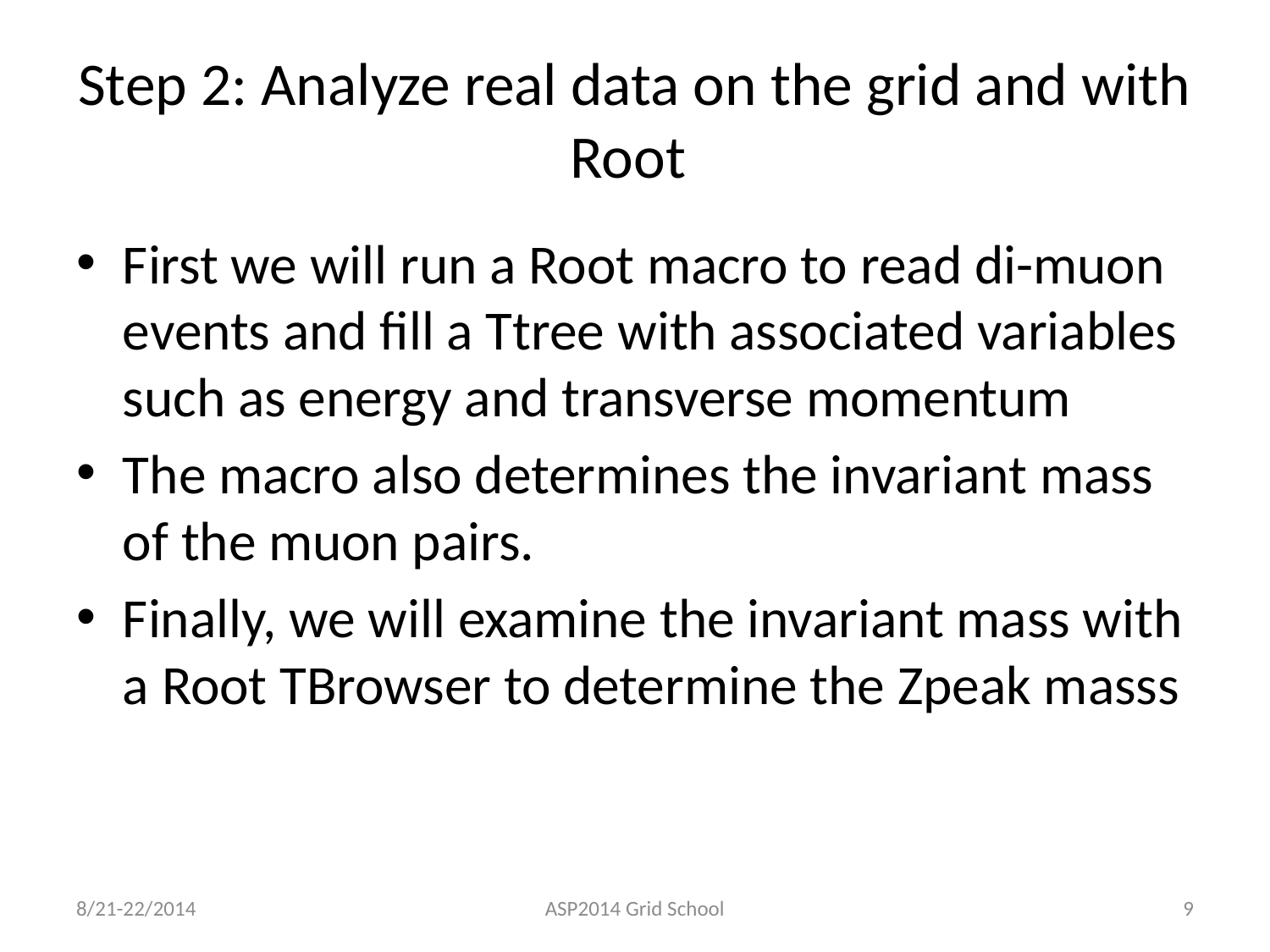

# Step 2: Analyze real data on the grid and with Root
First we will run a Root macro to read di-muon events and fill a Ttree with associated variables such as energy and transverse momentum
The macro also determines the invariant mass of the muon pairs.
Finally, we will examine the invariant mass with a Root TBrowser to determine the Zpeak masss
8/21-22/2014
ASP2014 Grid School
9